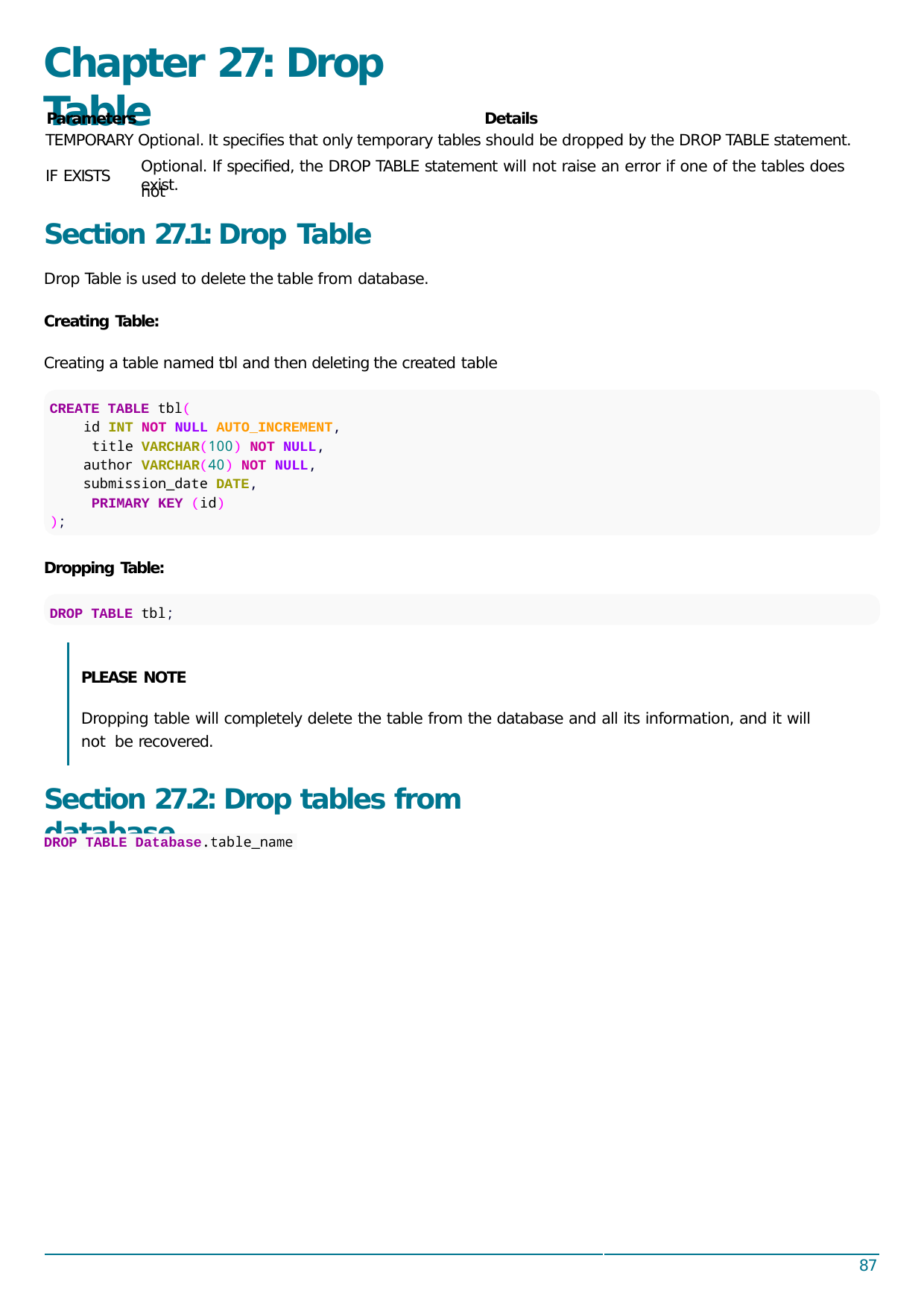

# Chapter 27: Drop Table
Parameters	Details
TEMPORARY Optional. It speciﬁes that only temporary tables should be dropped by the DROP TABLE statement.  Optional. If speciﬁed, the DROP TABLE statement will not raise an error if one of the tables does not
IF EXISTS
exist.
Section 27.1: Drop Table
Drop Table is used to delete the table from database.

Creating Table:

Creating a table named tbl and then deleting the created table

CREATE TABLE tbl(
id INT NOT NULL AUTO_INCREMENT,  title VARCHAR(100) NOT NULL,  author VARCHAR(40) NOT NULL,
submission_date DATE,  PRIMARY KEY (id)
);

Dropping Table:

DROP TABLE tbl;

PLEASE NOTE
Dropping table will completely delete the table from the database and all its information, and it will not  be recovered.

Section 27.2: Drop tables from database
DROP TABLE Database.table_name

87